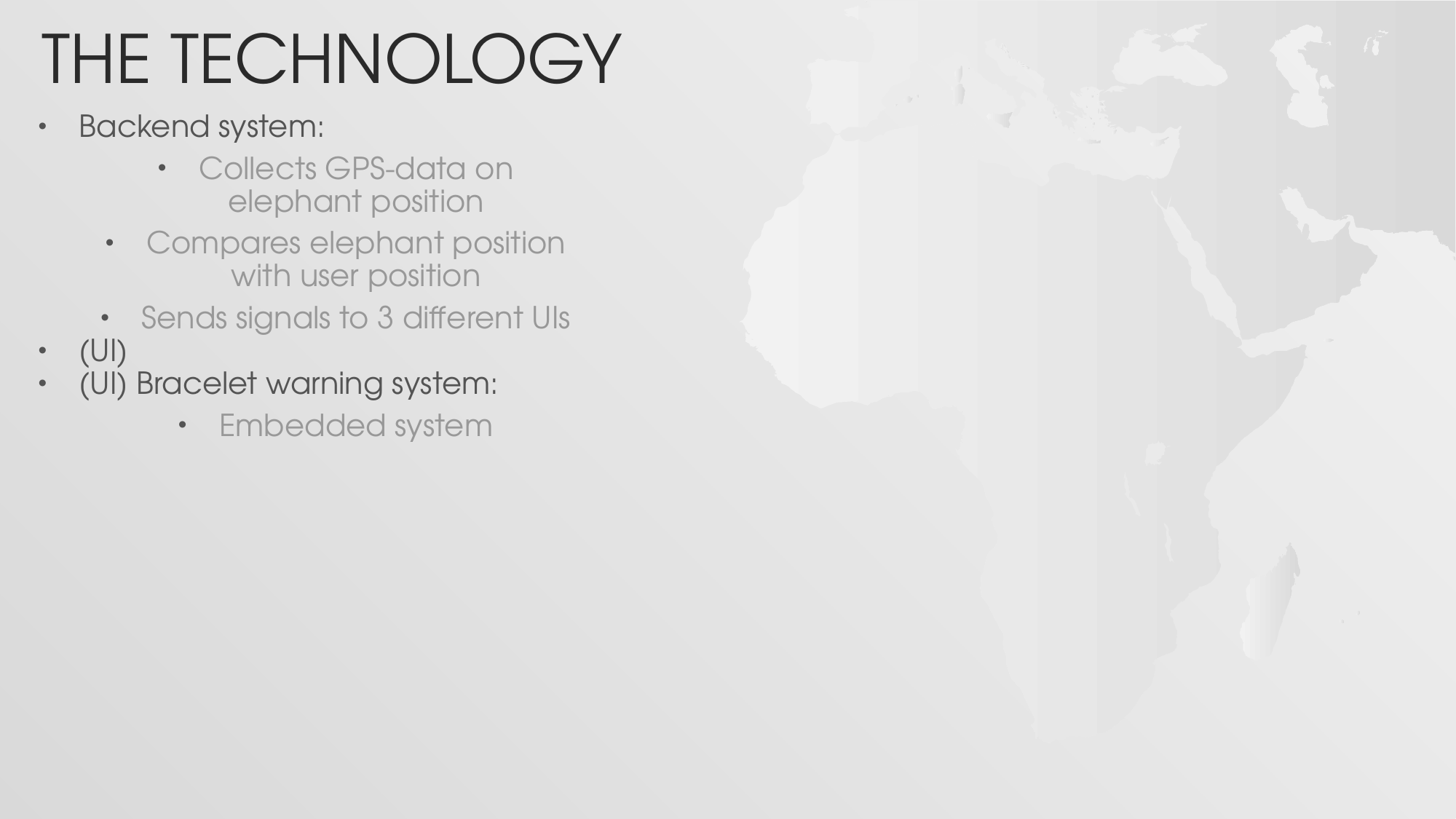

The Technology
Backend system:
Collects GPS-data on elephant position
Compares elephant position with user position
Sends signals to 3 different UIs
(UI)
(UI) Bracelet warning system:
Embedded system